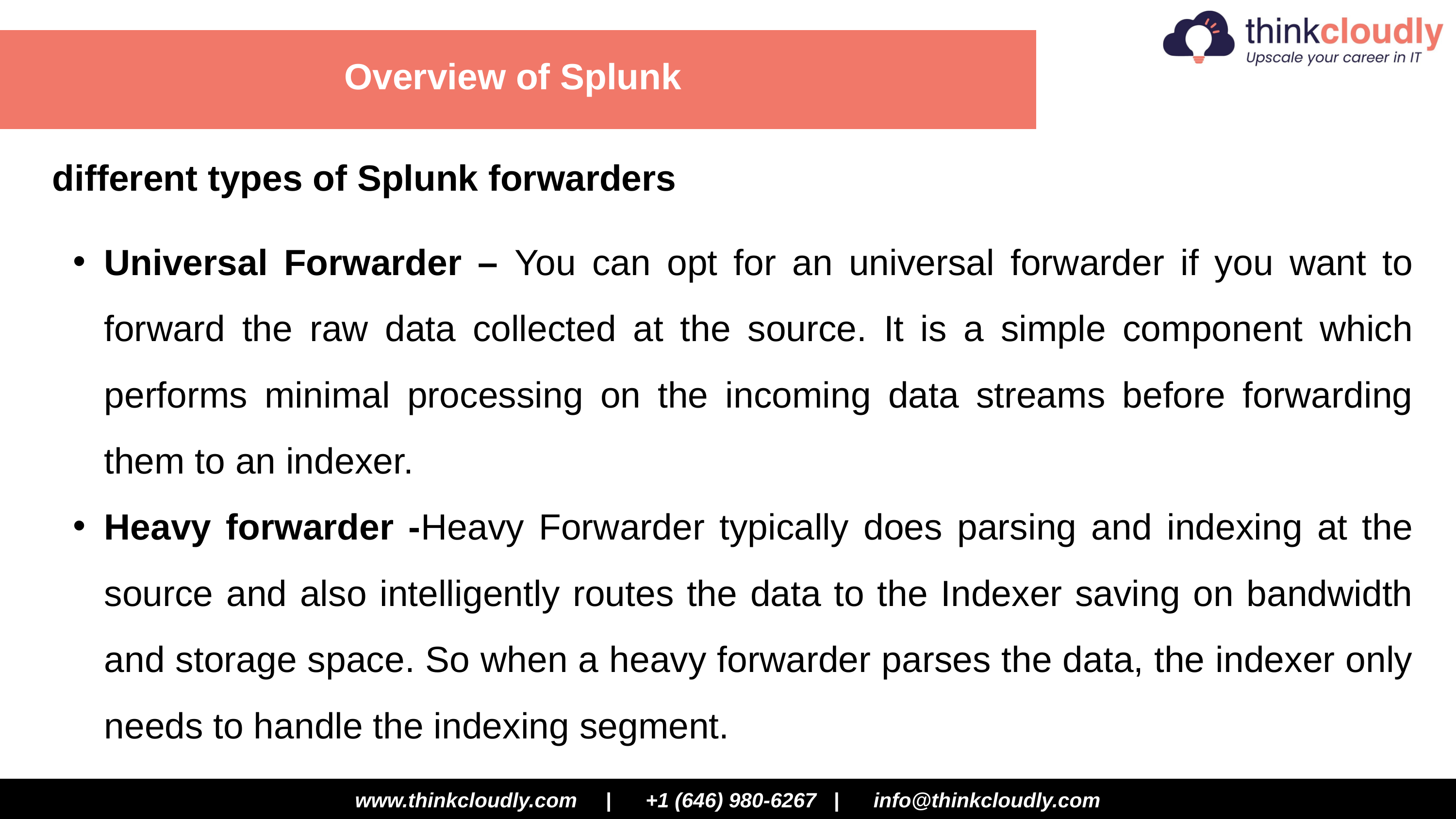

Overview of Splunk
 different types of Splunk forwarders
Universal Forwarder – You can opt for an universal forwarder if you want to forward the raw data collected at the source. It is a simple component which performs minimal processing on the incoming data streams before forwarding them to an indexer.
Heavy forwarder -Heavy Forwarder typically does parsing and indexing at the source and also intelligently routes the data to the Indexer saving on bandwidth and storage space. So when a heavy forwarder parses the data, the indexer only needs to handle the indexing segment.

www.thinkcloudly.com     |      +1 (646) 980‑6267   |      info@thinkcloudly.com